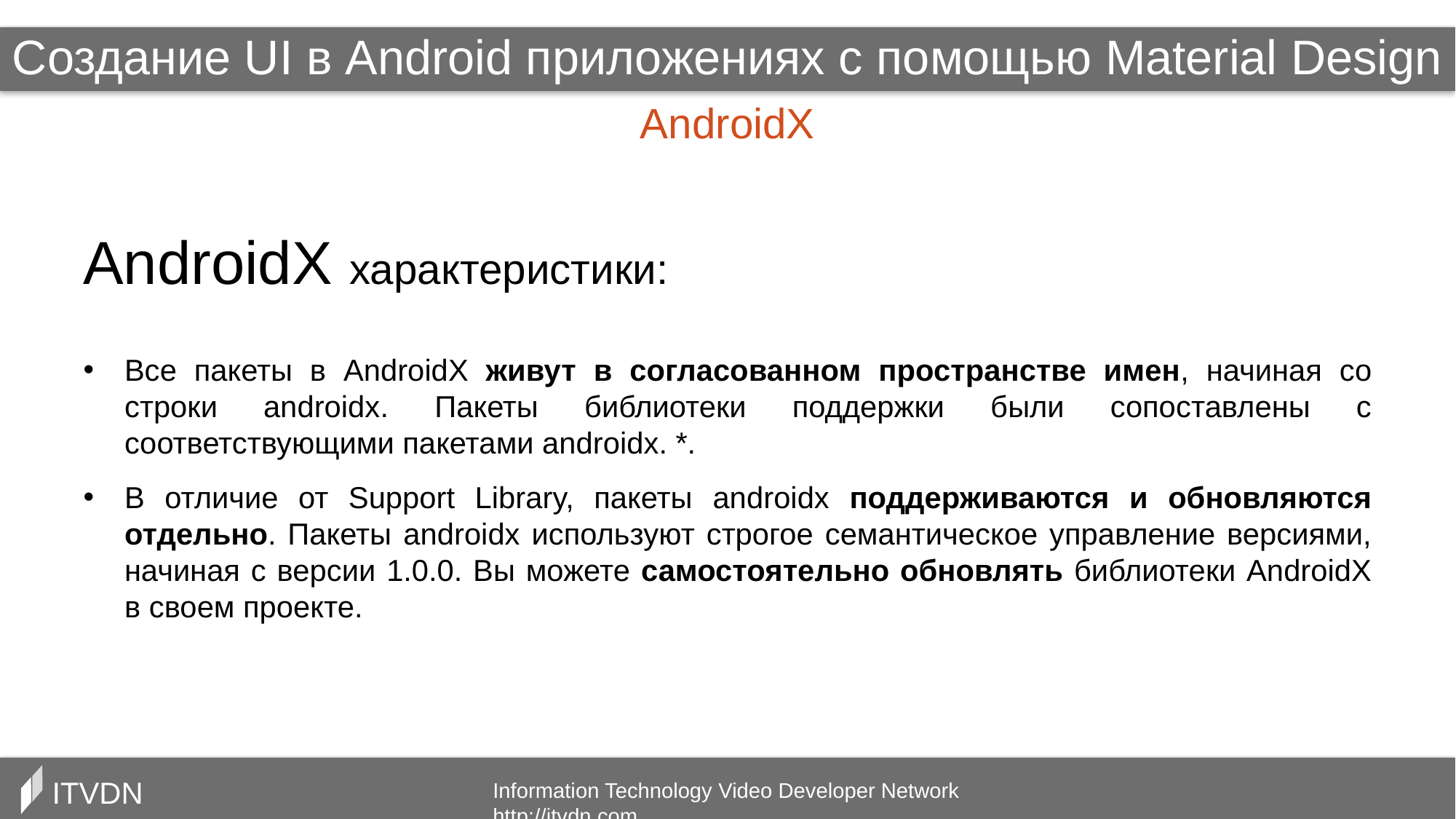

Создание UI в Android приложениях с помощью Material Design

AndroidX

AndroidX характеристики:

Все пакеты в AndroidX живут в согласованном пространстве имен, начиная со строки androidx. Пакеты библиотеки поддержки были сопоставлены с соответствующими пакетами androidx. *.
В отличие от Support Library, пакеты androidx поддерживаются и обновляются отдельно. Пакеты androidx используют строгое семантическое управление версиями, начиная с версии 1.0.0. Вы можете самостоятельно обновлять библиотеки AndroidX в своем проекте.

ITVDN
Information Technology Video Developer Network                                                       http://itvdn.com